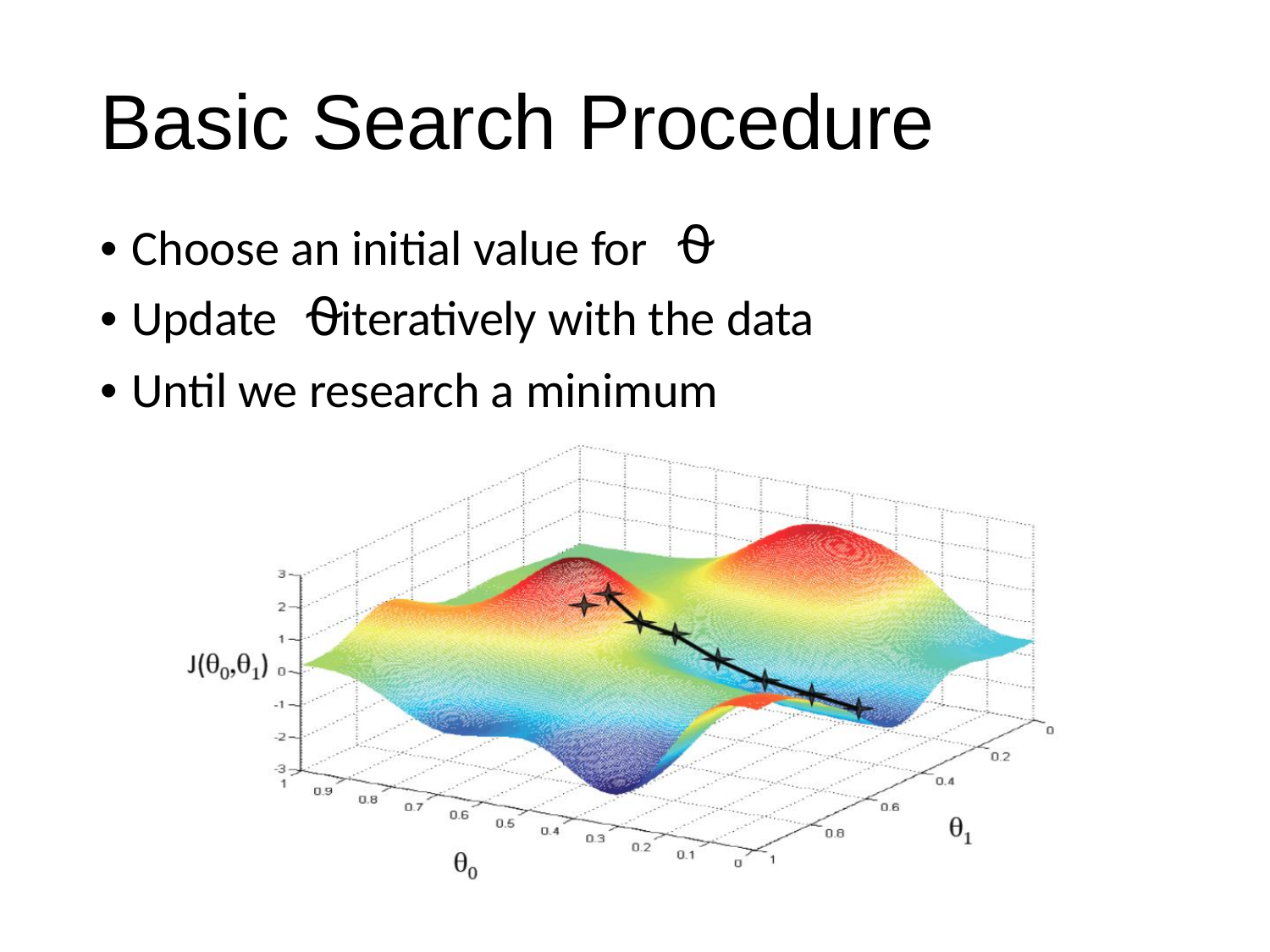

Basic Search Procedure
• Choose an initial value for
⍬
• Update ⍬ iteratively with the data
• Until we research a minimum